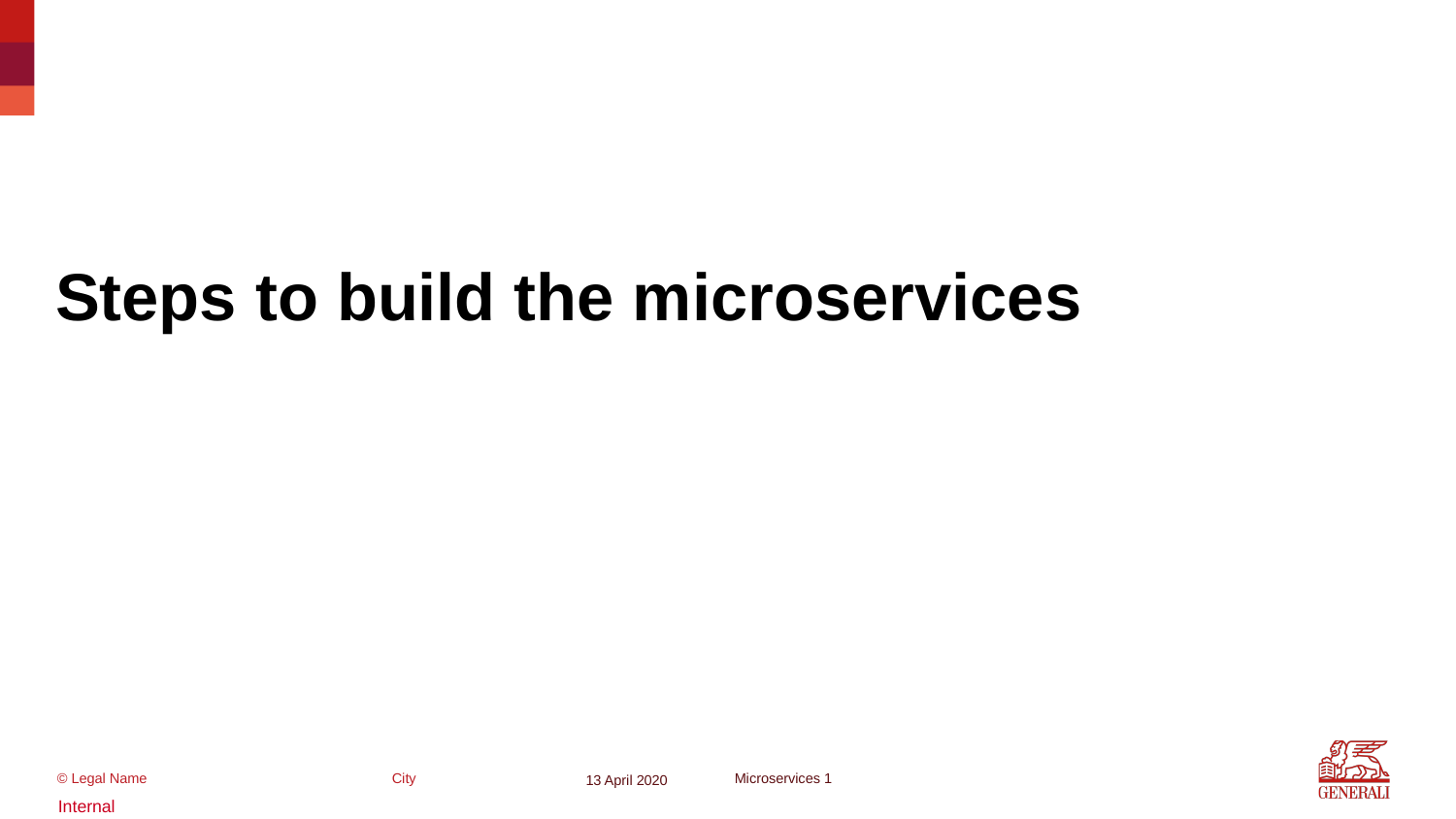

Steps to build the microservices

13 April 2020
Microservices 1